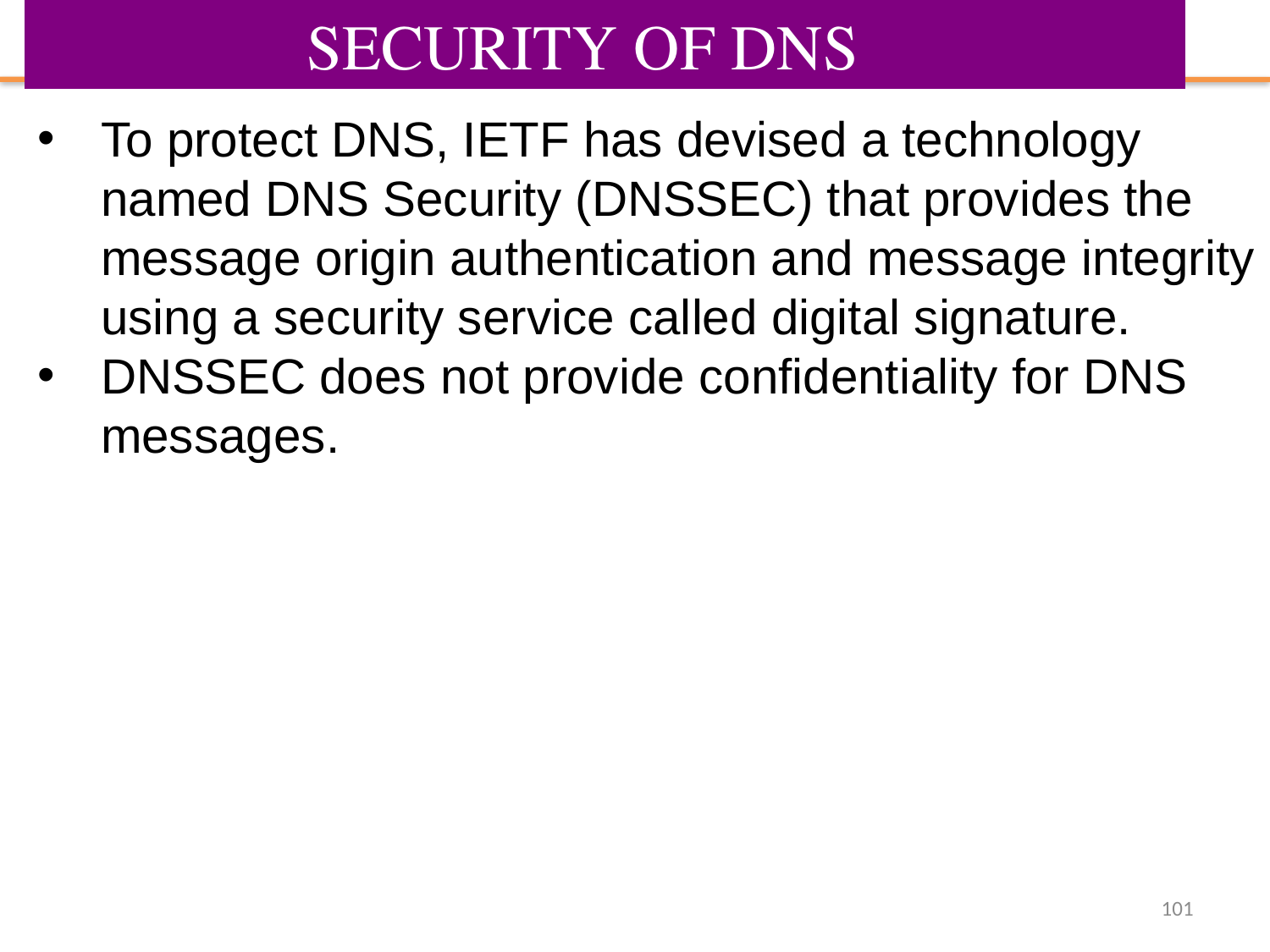

SECURITY OF DNS
To protect DNS, IETF has devised a technology named DNS Security (DNSSEC) that provides the message origin authentication and message integrity using a security service called digital signature.
DNSSEC does not provide confidentiality for DNS messages.

101